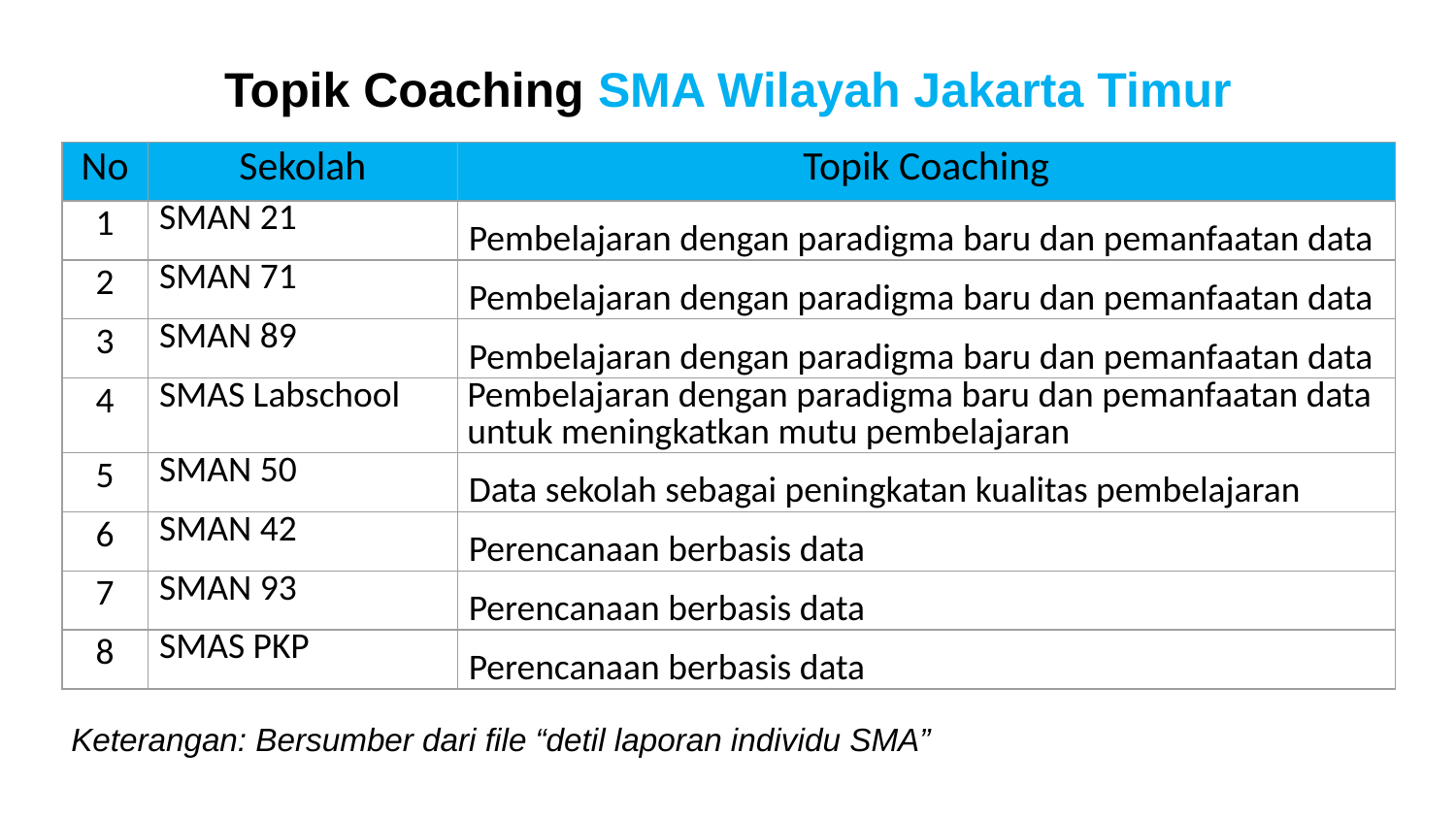

Topik Coaching SMA Wilayah Jakarta Timur
| No | Sekolah | Topik Coaching |
| --- | --- | --- |
| 1 | SMAN 21 | Pembelajaran dengan paradigma baru dan pemanfaatan data |
| 2 | SMAN 71 | Pembelajaran dengan paradigma baru dan pemanfaatan data |
| 3 | SMAN 89 | Pembelajaran dengan paradigma baru dan pemanfaatan data |
| 4 | SMAS Labschool | Pembelajaran dengan paradigma baru dan pemanfaatan data untuk meningkatkan mutu pembelajaran |
| 5 | SMAN 50 | Data sekolah sebagai peningkatan kualitas pembelajaran |
| 6 | SMAN 42 | Perencanaan berbasis data |
| 7 | SMAN 93 | Perencanaan berbasis data |
| 8 | SMAS PKP | Perencanaan berbasis data |
Keterangan: Bersumber dari file “detil laporan individu SMA”